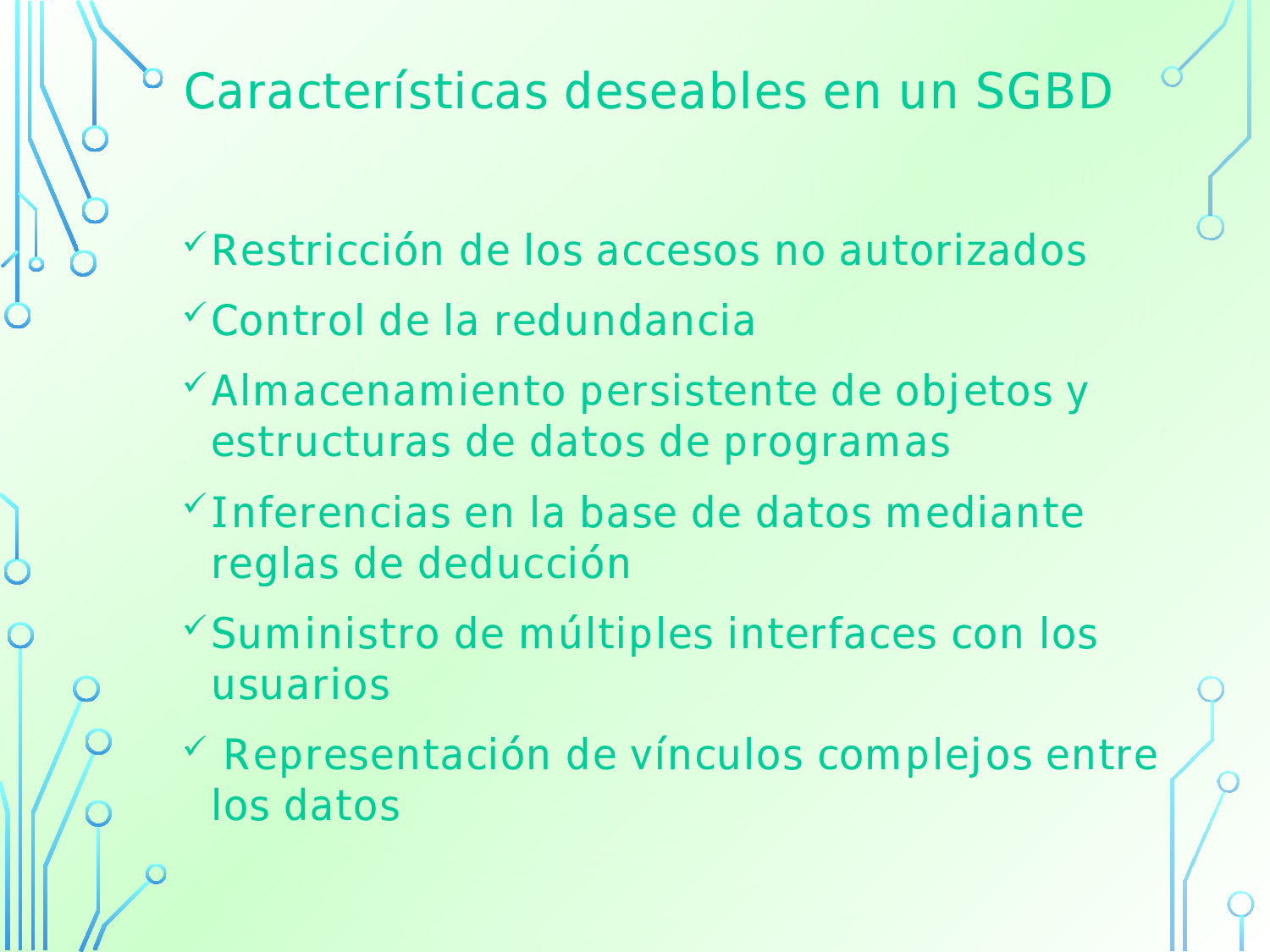

Características deseables en un SGBD

Restricción de los accesos no autorizados
Control de la redundancia
Almacenamiento persistente de objetos y estructuras de datos de programas
Inferencias en la base de datos mediante reglas de deducción
Suministro de múltiples interfaces con los usuarios
 Representación de vínculos complejos entre los datos